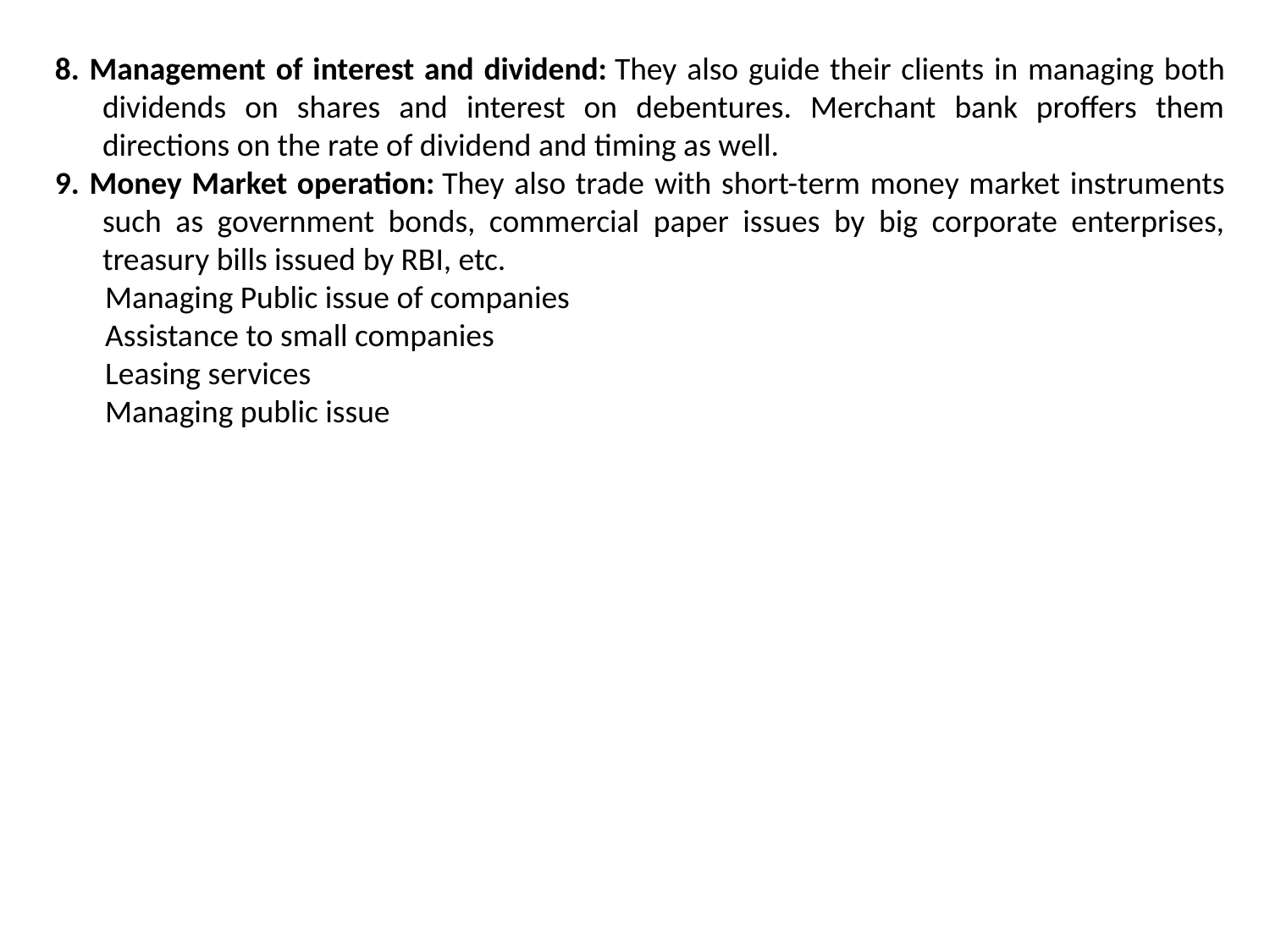

8. Management of interest and dividend: They also guide their clients in managing both dividends on shares and interest on debentures. Merchant bank proffers them directions on the rate of dividend and timing as well.
9. Money Market operation: They also trade with short-term money market instruments such as government bonds, commercial paper issues by big corporate enterprises, treasury bills issued by RBI, etc.
       Managing Public issue of companies
       Assistance to small companies
       Leasing services
       Managing public issue